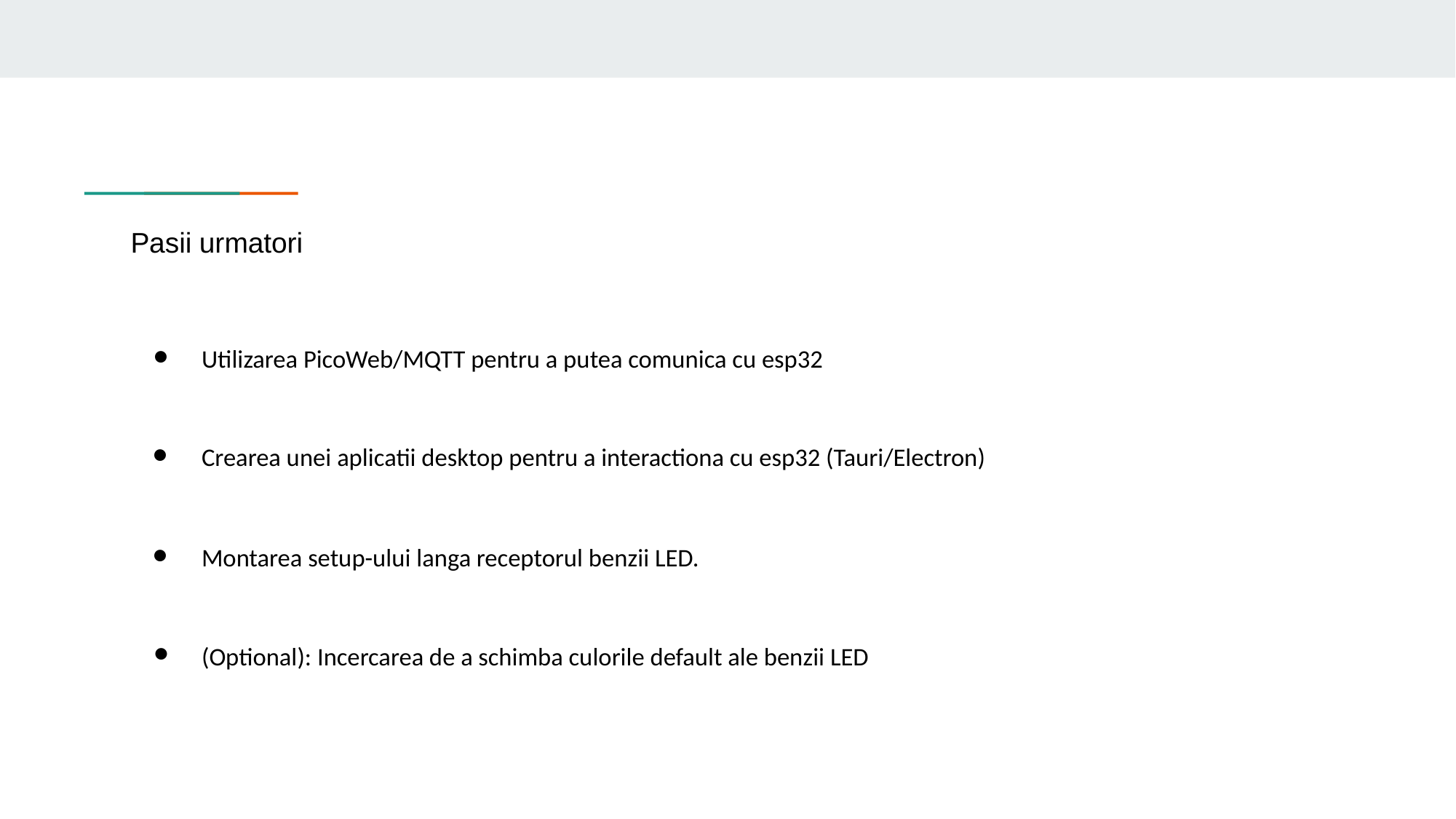

# Pasii urmatori
Utilizarea PicoWeb/MQTT pentru a putea comunica cu esp32

Crearea unei aplicatii desktop pentru a interactiona cu esp32 (Tauri/Electron)

Montarea setup-ului langa receptorul benzii LED.

(Optional): Incercarea de a schimba culorile default ale benzii LED